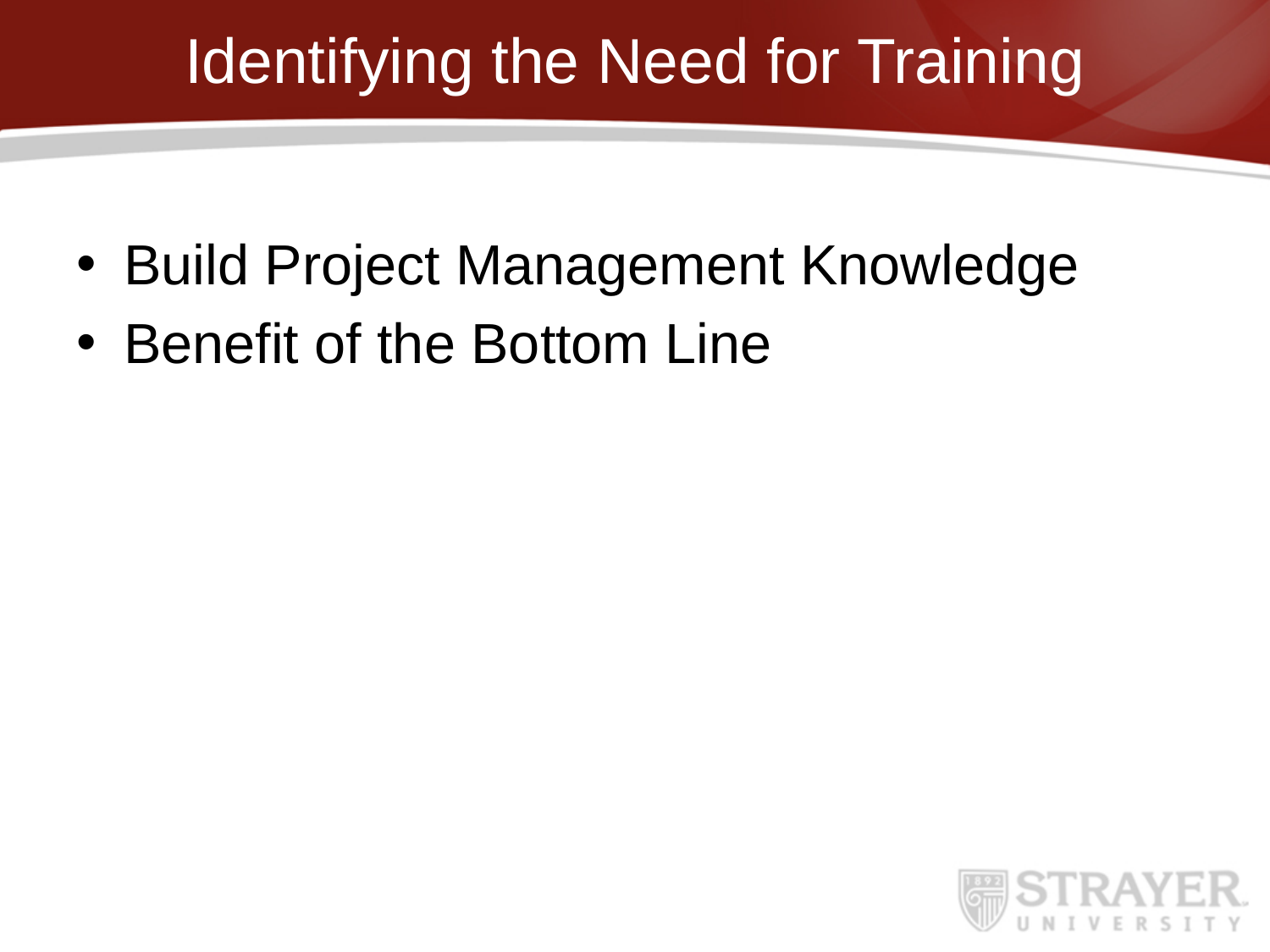

# Identifying the Need for Training
Build Project Management Knowledge
Benefit of the Bottom Line